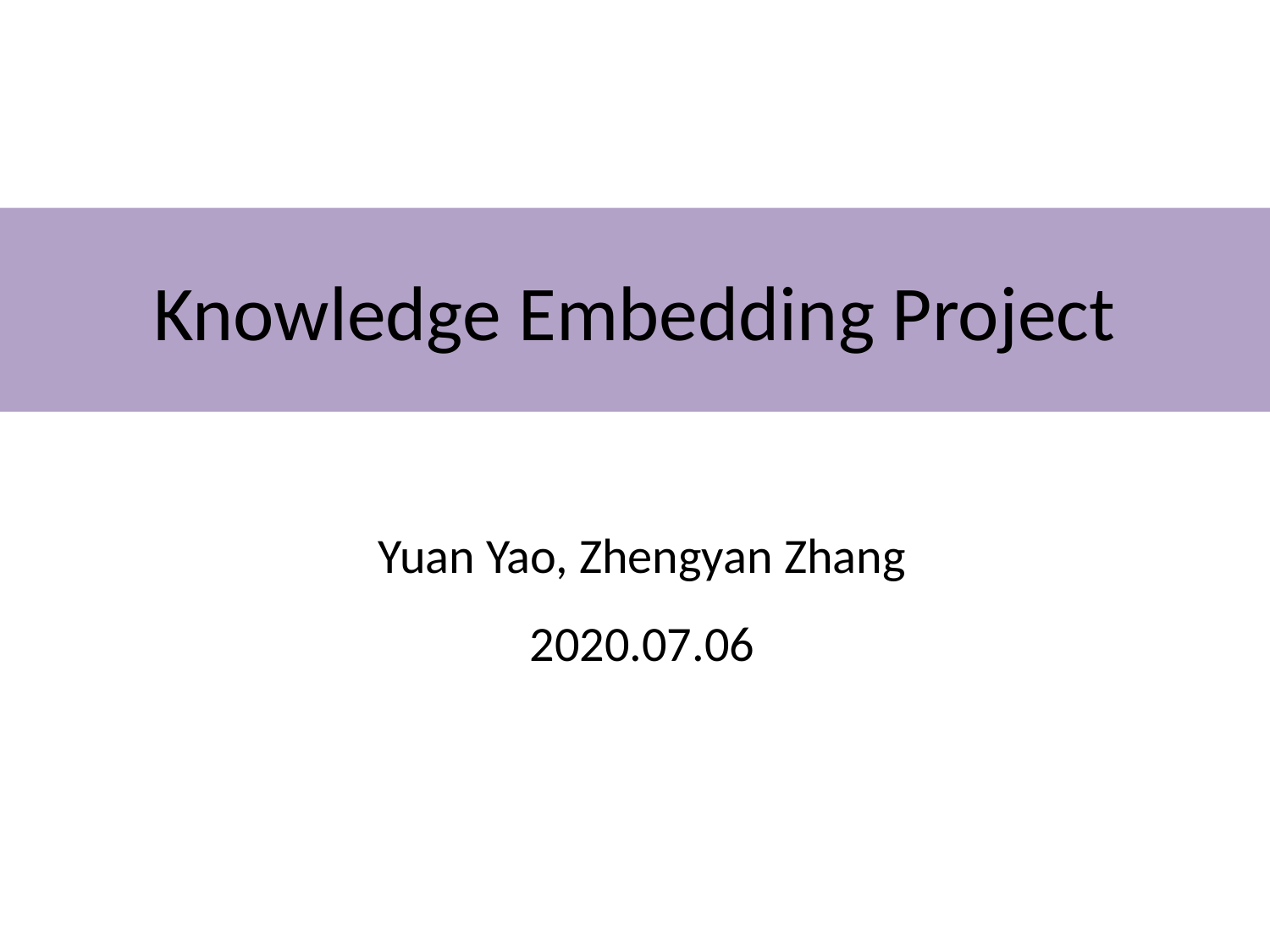

# Knowledge Embedding Project
Yuan Yao, Zhengyan Zhang
2020.07.06